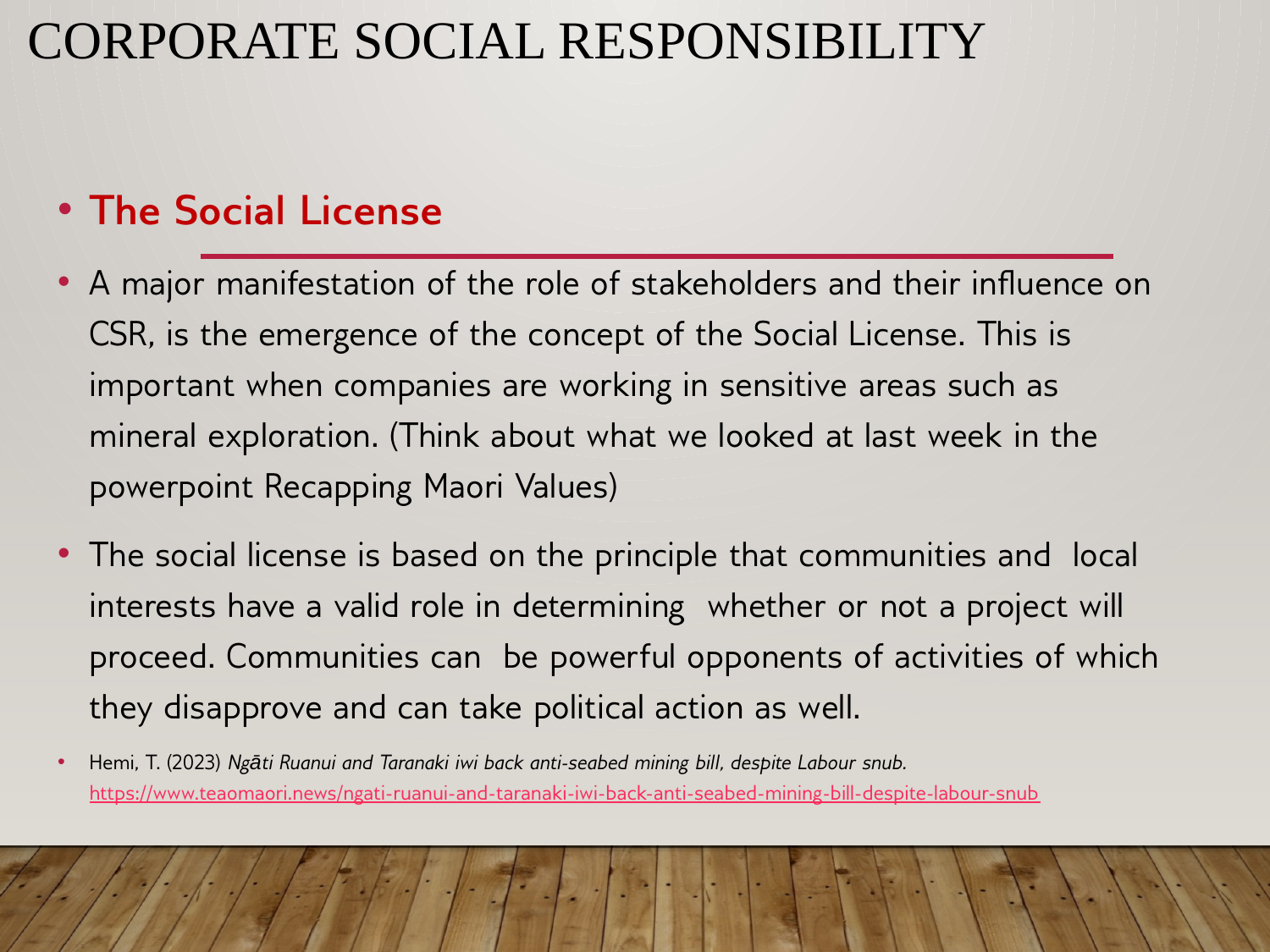

# Corporate Social Responsibility
The Social License
A major manifestation of the role of stakeholders and their influence on CSR, is the emergence of the concept of the Social License. This is important when companies are working in sensitive areas such as mineral exploration. (Think about what we looked at last week in the powerpoint Recapping Maori Values)
The social license is based on the principle that communities and  local interests have a valid role in determining  whether or not a project will proceed. Communities can  be powerful opponents of activities of which they disapprove and can take political action as well.
Hemi, T. (2023) Ngāti Ruanui and Taranaki iwi back anti-seabed mining bill, despite Labour snub. https://www.teaomaori.news/ngati-ruanui-and-taranaki-iwi-back-anti-seabed-mining-bill-despite-labour-snub